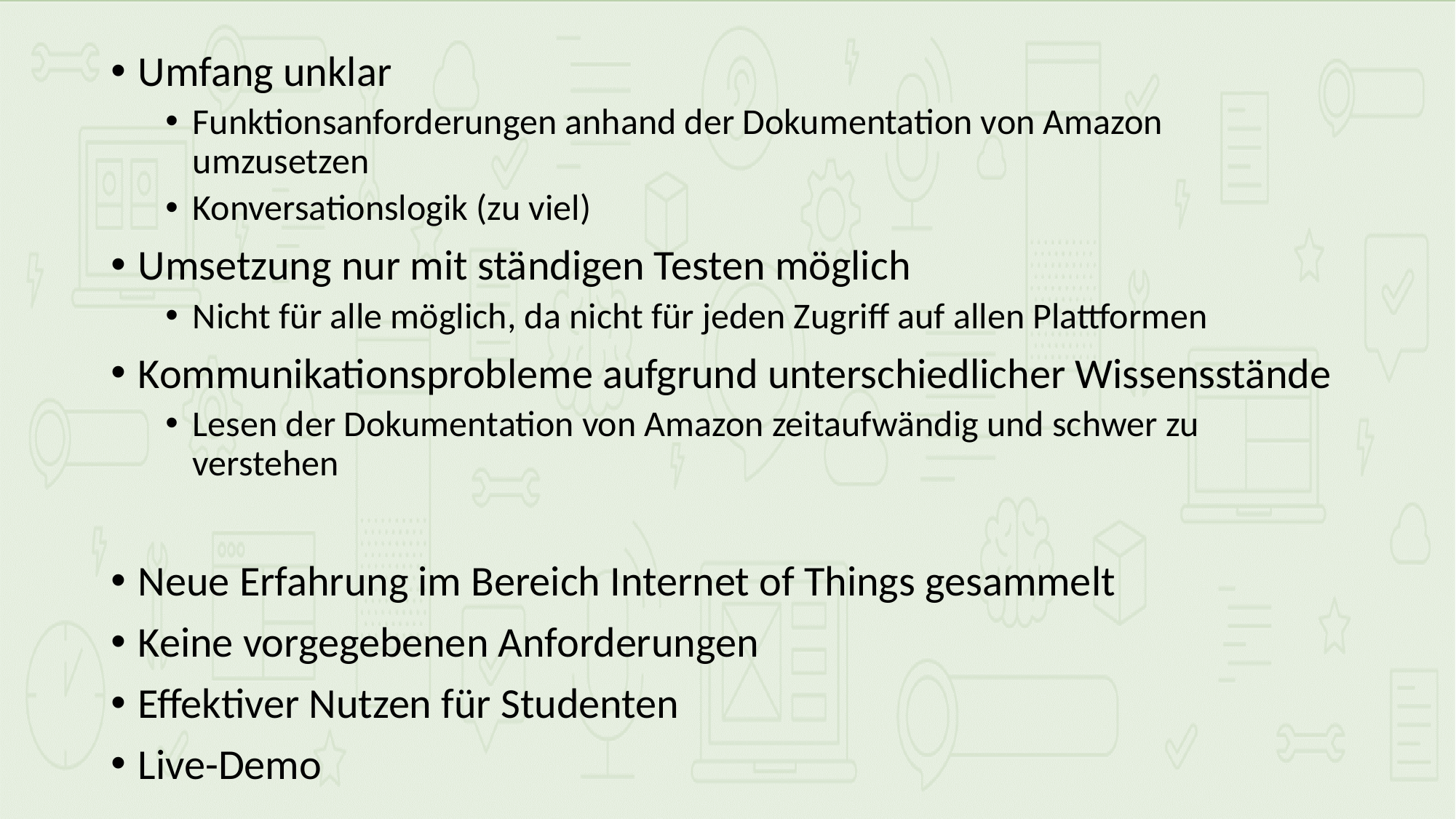

Umfang unklar
Funktionsanforderungen anhand der Dokumentation von Amazon umzusetzen
Konversationslogik (zu viel)
Umsetzung nur mit ständigen Testen möglich
Nicht für alle möglich, da nicht für jeden Zugriff auf allen Plattformen
Kommunikationsprobleme aufgrund unterschiedlicher Wissensstände
Lesen der Dokumentation von Amazon zeitaufwändig und schwer zu verstehen

Neue Erfahrung im Bereich Internet of Things gesammelt
Keine vorgegebenen Anforderungen
Effektiver Nutzen für Studenten
Live-Demo